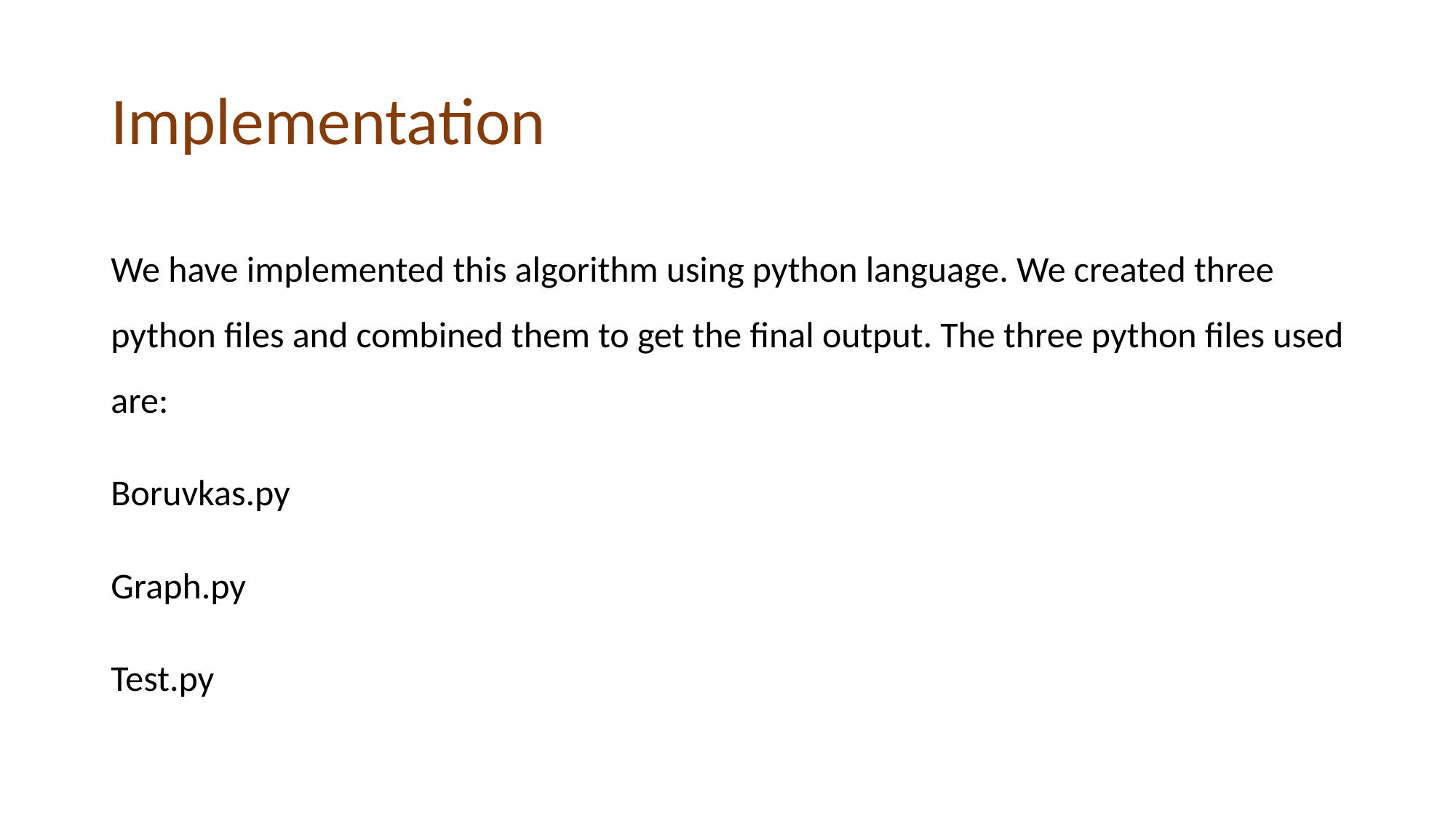

# Implementation
We have implemented this algorithm using python language. We created three python files and combined them to get the final output. The three python files used are:
Boruvkas.py
Graph.py
Test.py